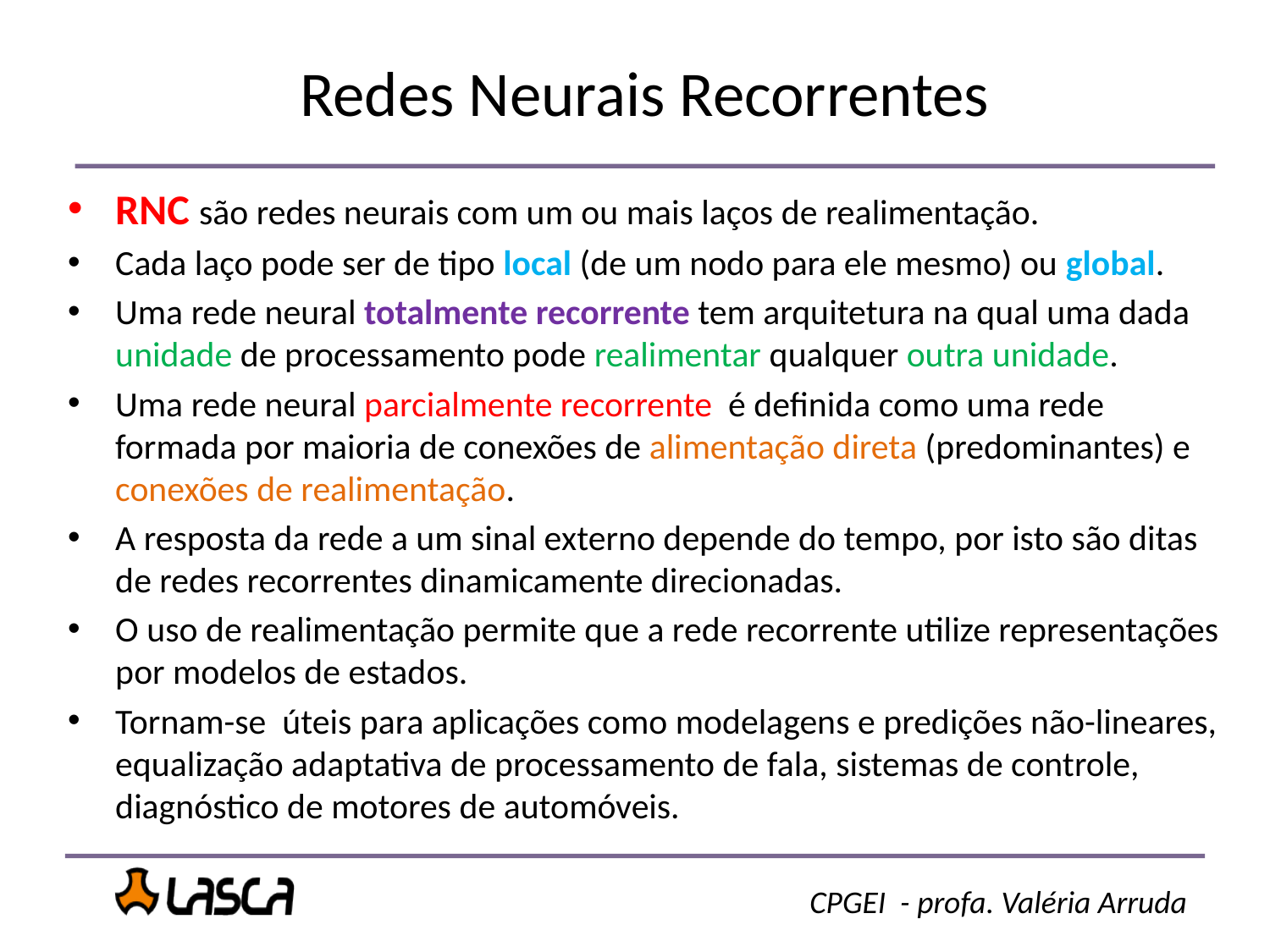

# Redes Neurais Recorrentes
RNC são redes neurais com um ou mais laços de realimentação.
Cada laço pode ser de tipo local (de um nodo para ele mesmo) ou global.
Uma rede neural totalmente recorrente tem arquitetura na qual uma dada unidade de processamento pode realimentar qualquer outra unidade.
Uma rede neural parcialmente recorrente  é definida como uma rede formada por maioria de conexões de alimentação direta (predominantes) e conexões de realimentação.
A resposta da rede a um sinal externo depende do tempo, por isto são ditas de redes recorrentes dinamicamente direcionadas.
O uso de realimentação permite que a rede recorrente utilize representações por modelos de estados.
Tornam-se  úteis para aplicações como modelagens e predições não-lineares, equalização adaptativa de processamento de fala, sistemas de controle, diagnóstico de motores de automóveis.